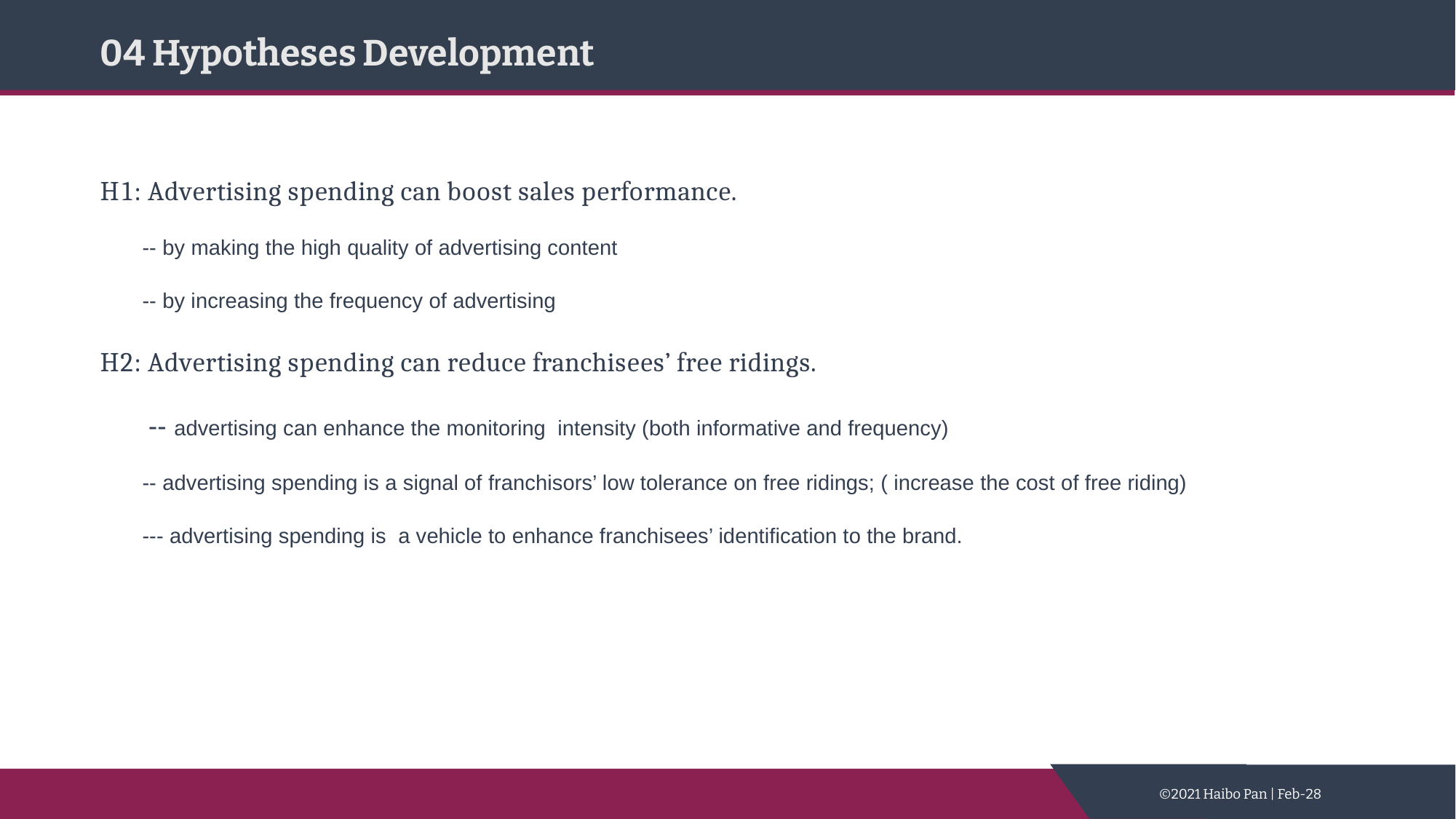

# 04 Hypotheses Development
H1: Advertising spending can boost sales performance.
       -- by making the high quality of advertising content
       -- by increasing the frequency of advertising
H2: Advertising spending can reduce franchisees’ free ridings.
        -- advertising can enhance the monitoring  intensity (both informative and frequency)
       -- advertising spending is a signal of franchisors’ low tolerance on free ridings; ( increase the cost of free riding)
       --- advertising spending is  a vehicle to enhance franchisees’ identification to the brand.